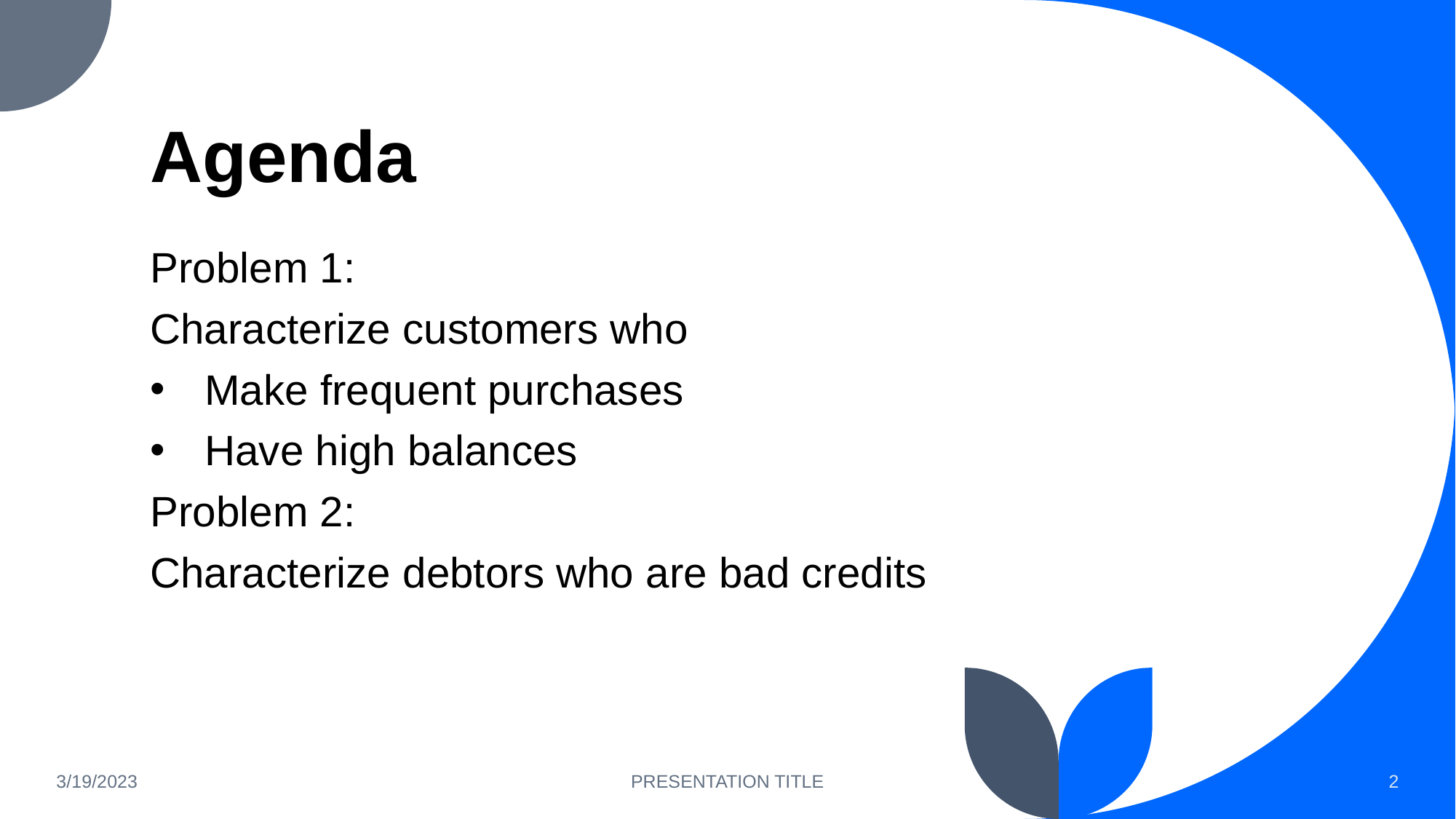

# Agenda
Problem 1:
Characterize customers who
Make frequent purchases
Have high balances
Problem 2:
Characterize debtors who are bad credits
3/19/2023
PRESENTATION TITLE
2